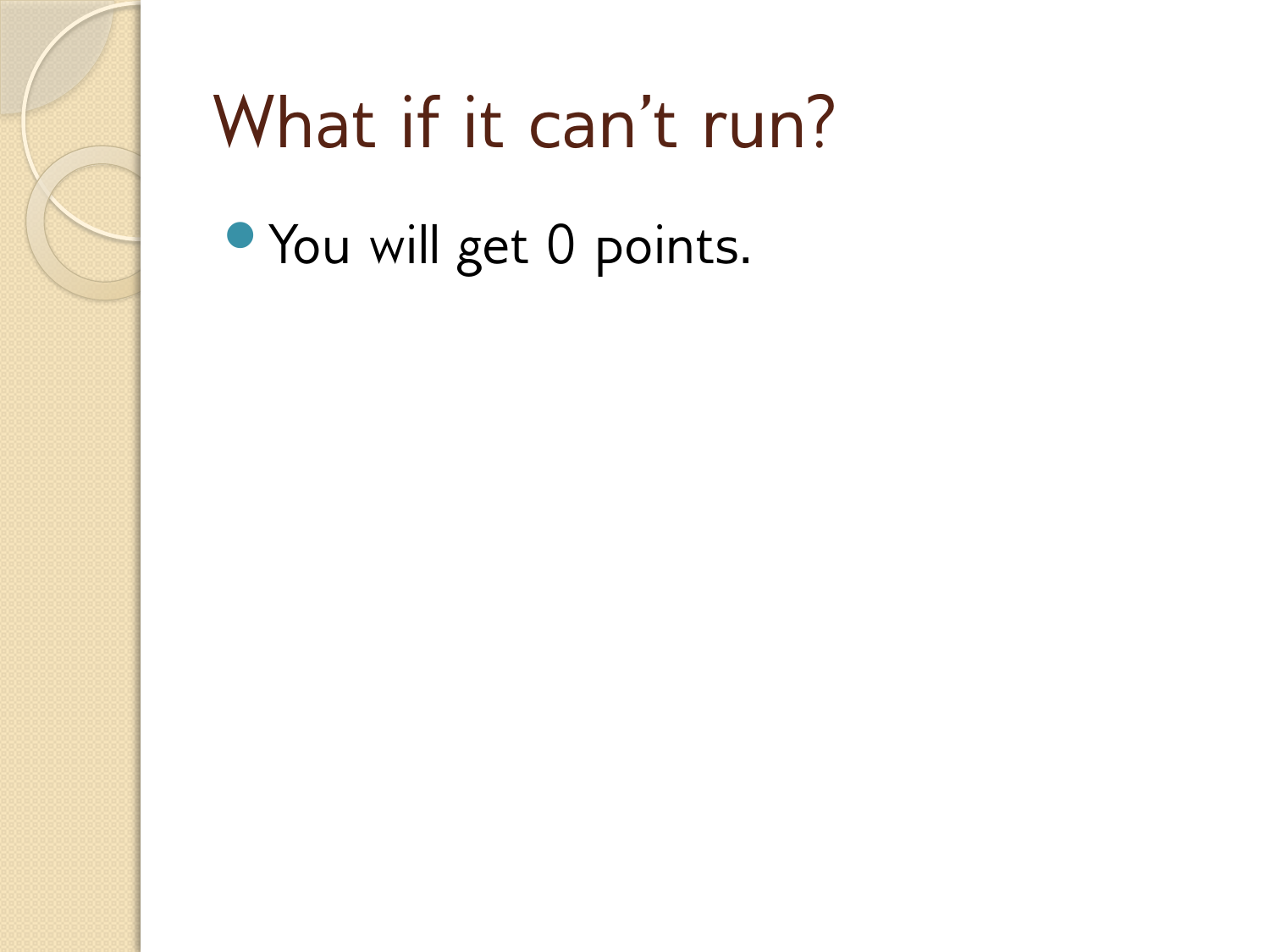

# What if it can’t run?
You will get 0 points.